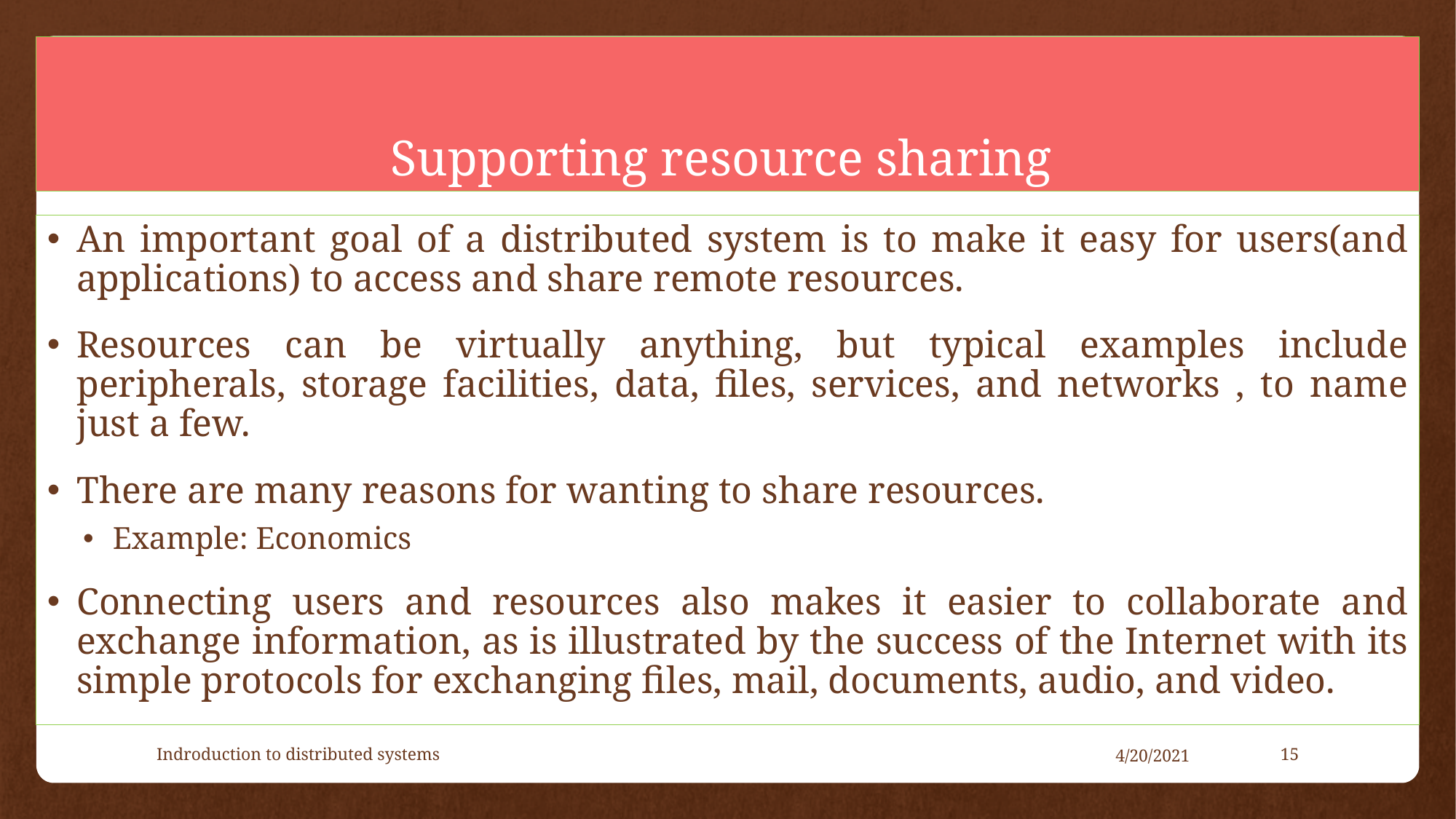

# Supporting resource sharing
An important goal of a distributed system is to make it easy for users(and applications) to access and share remote resources.
Resources can be virtually anything, but typical examples include peripherals, storage facilities, data, files, services, and networks , to name just a few.
There are many reasons for wanting to share resources.
Example: Economics
Connecting users and resources also makes it easier to collaborate and exchange information, as is illustrated by the success of the Internet with its simple protocols for exchanging files, mail, documents, audio, and video.
Indroduction to distributed systems
4/20/2021
15